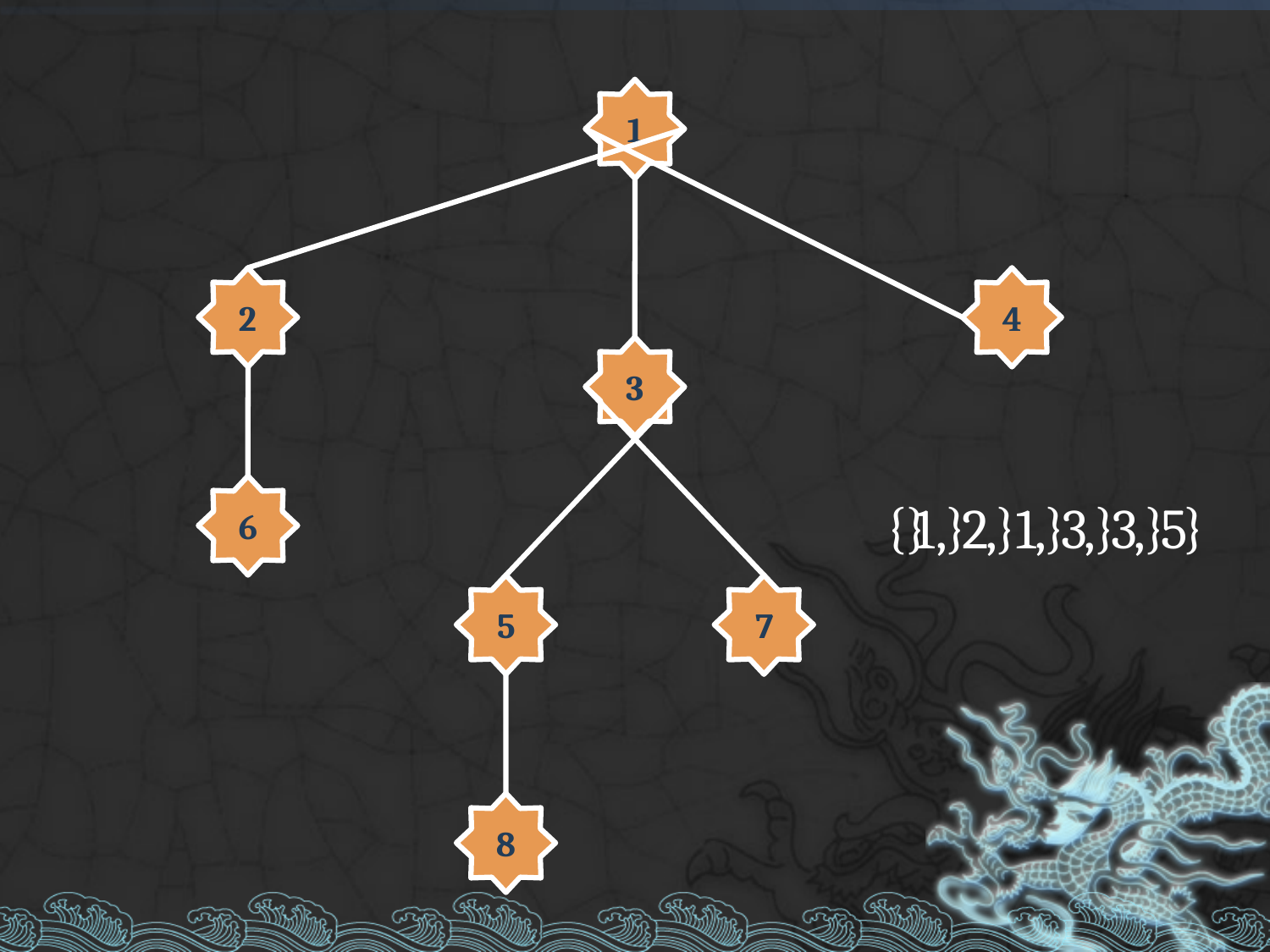

1
2
4
3
6
{
}
}
}
}
}
}
}
1
, 2
, 1
, 3
, 3
, 5
5
7
8